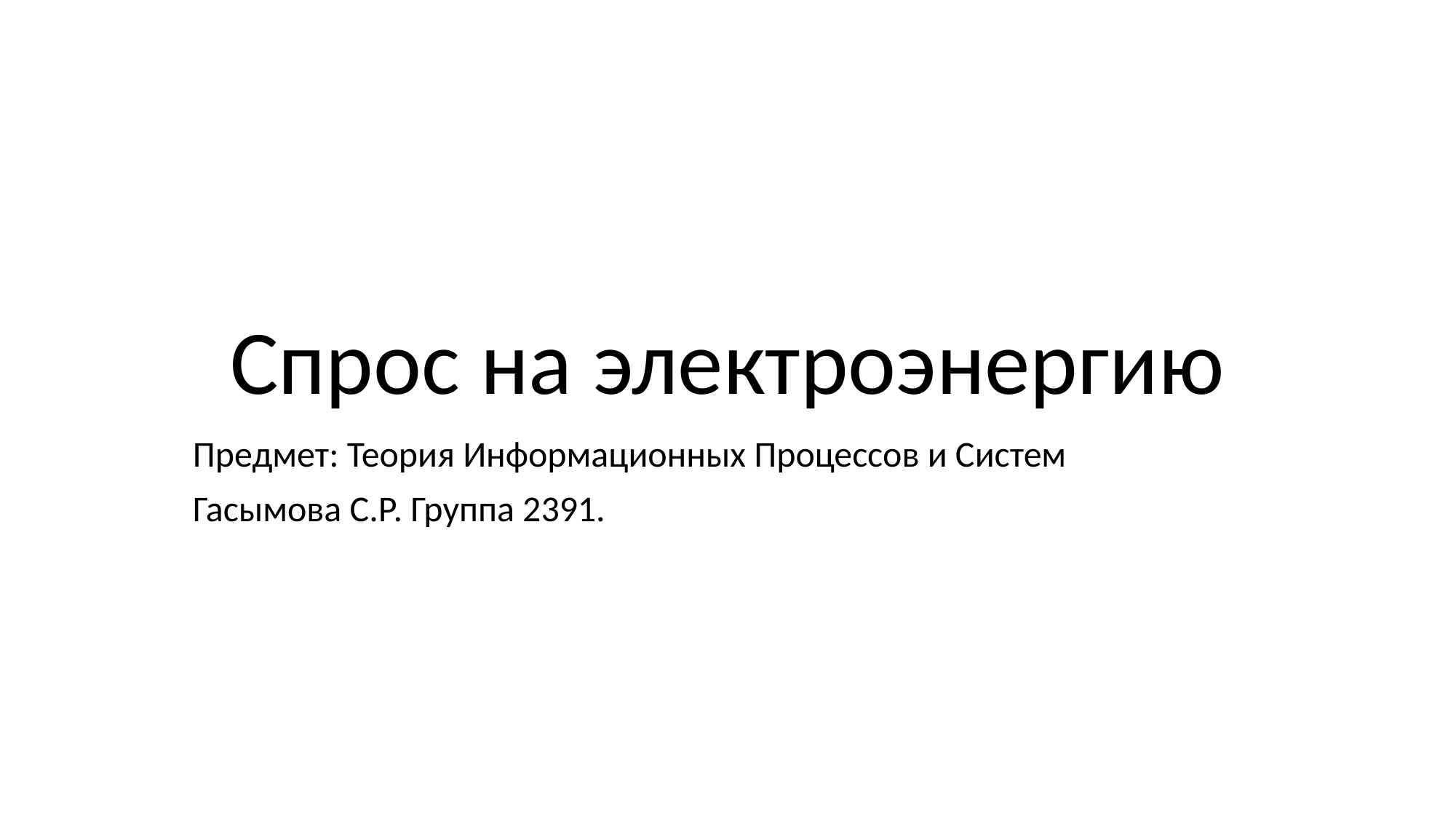

# Спрос на электроэнергию
Предмет: Теория Информационных Процессов и Систем
Гасымова С.Р. Группа 2391.